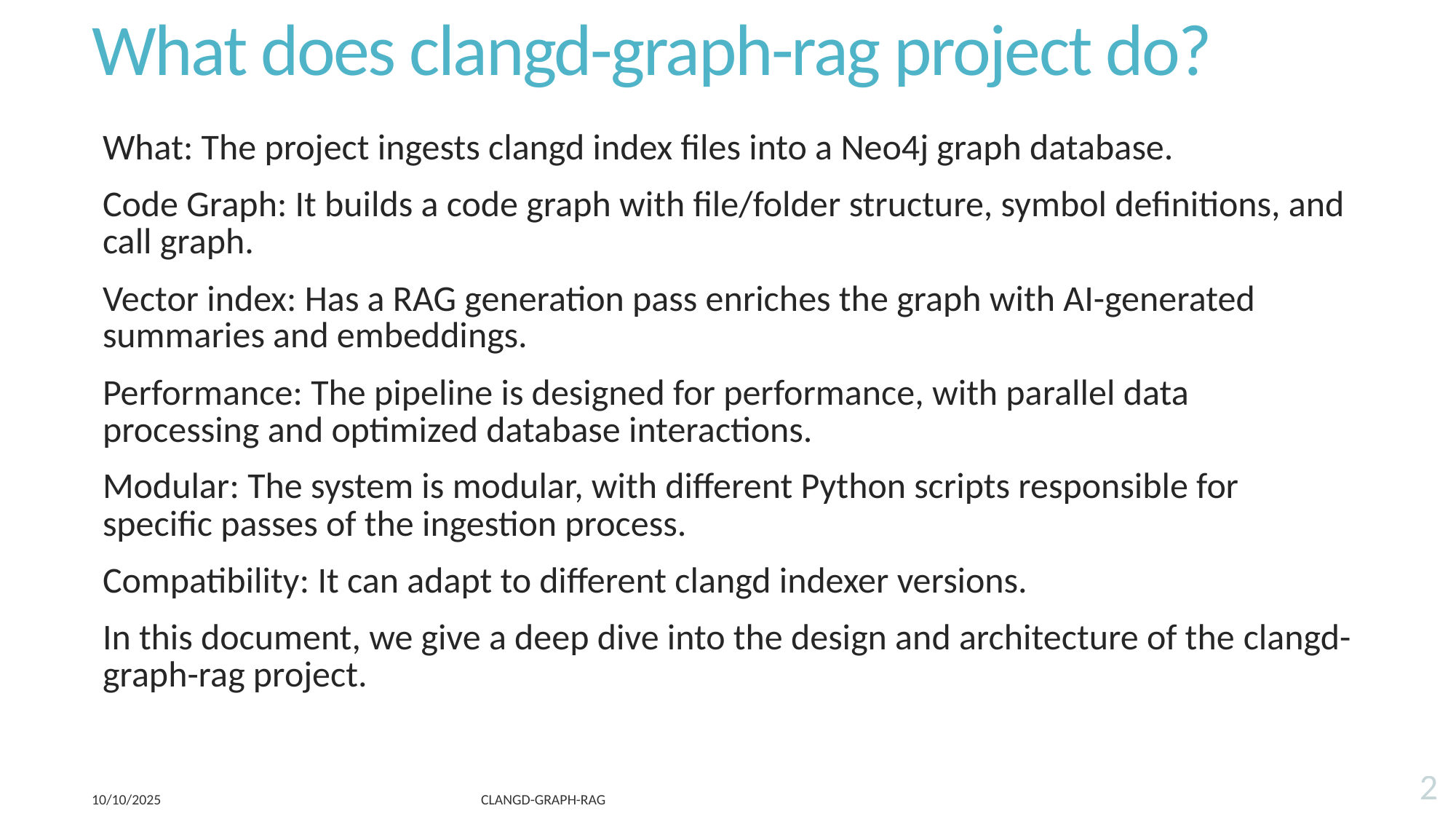

# What does clangd-graph-rag project do?
What: The project ingests clangd index files into a Neo4j graph database.
Code Graph: It builds a code graph with file/folder structure, symbol definitions, and call graph.
Vector index: Has a RAG generation pass enriches the graph with AI-generated summaries and embeddings.
Performance: The pipeline is designed for performance, with parallel data processing and optimized database interactions.
Modular: The system is modular, with different Python scripts responsible for specific passes of the ingestion process.
Compatibility: It can adapt to different clangd indexer versions.
In this document, we give a deep dive into the design and architecture of the clangd-graph-rag project.
2
10/10/2025
clangd-graph-rag